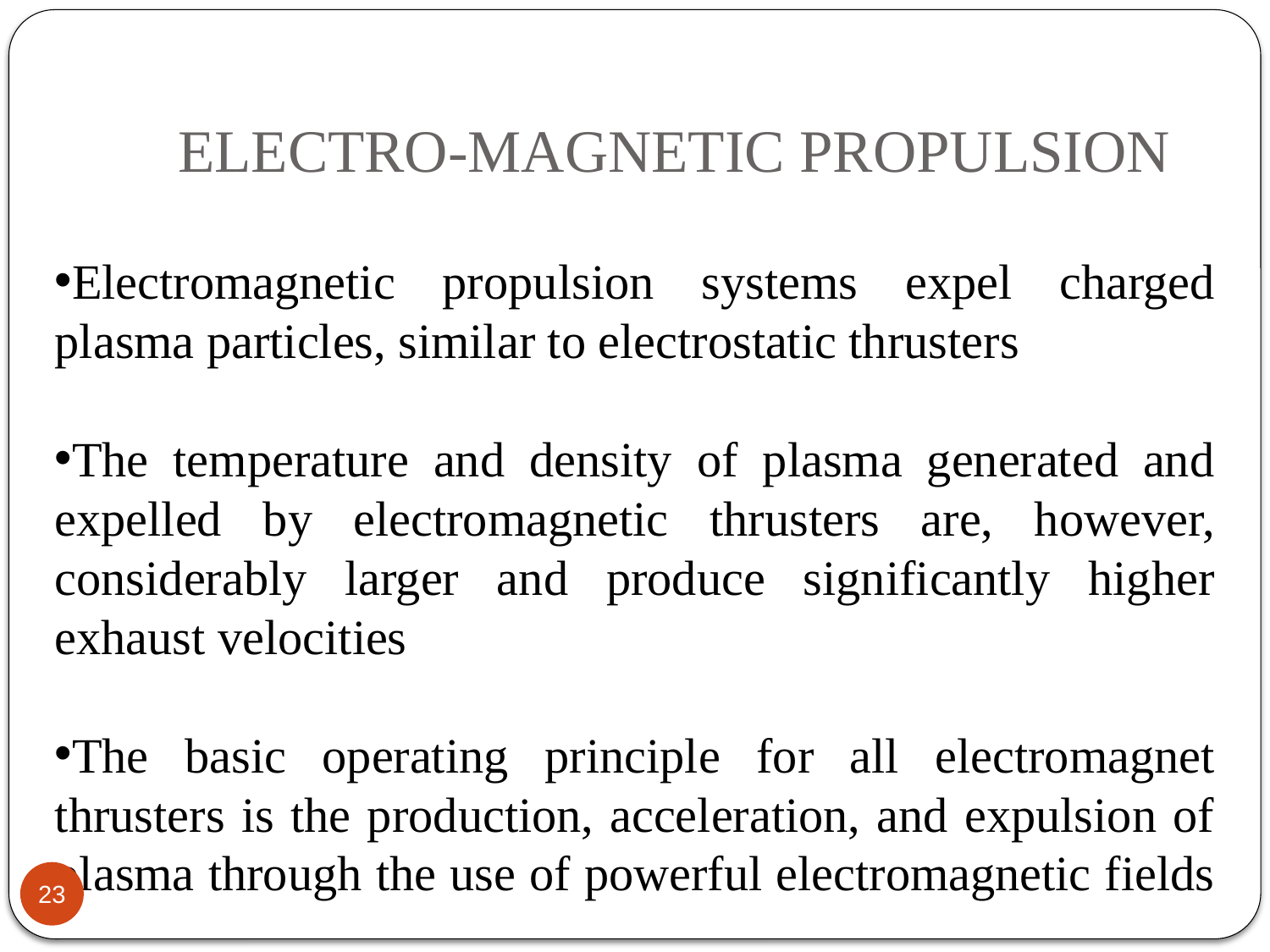

# ELECTRO-MAGNETIC PROPULSION
Electromagnetic propulsion systems expel charged plasma particles, similar to electrostatic thrusters

The temperature and density of plasma generated and expelled by electromagnetic thrusters are, however, considerably larger and produce significantly higher exhaust velocities

The basic operating principle for all electromagnet thrusters is the production, acceleration, and expulsion of plasma through the use of powerful electromagnetic fields
23